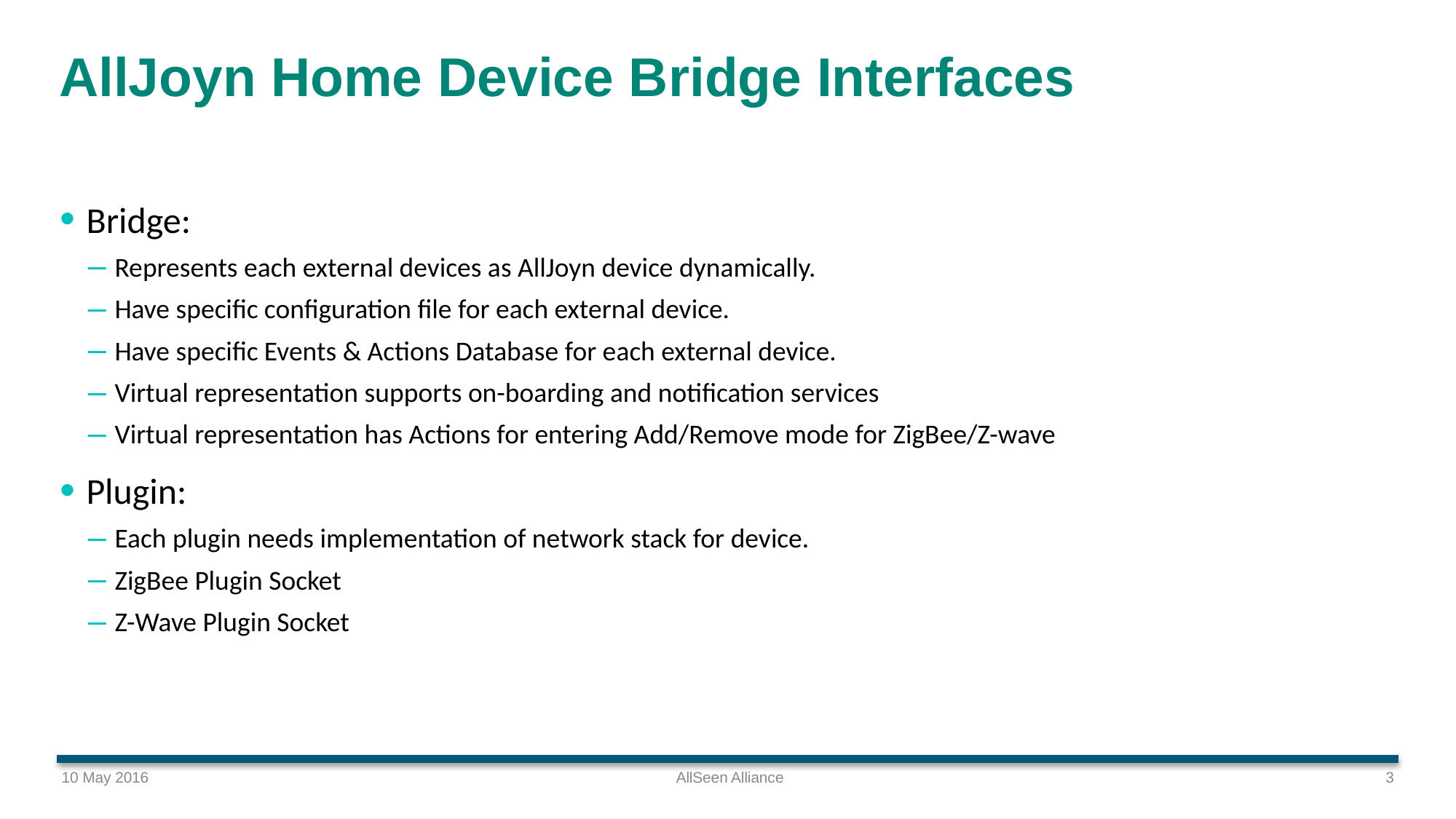

# AllJoyn Home Device Bridge Interfaces
Bridge:
Represents each external devices as AllJoyn device dynamically.
Have specific configuration file for each external device.
Have specific Events & Actions Database for each external device.
Virtual representation supports on-boarding and notification services
Virtual representation has Actions for entering Add/Remove mode for ZigBee/Z-wave
Plugin:
Each plugin needs implementation of network stack for device.
ZigBee Plugin Socket
Z-Wave Plugin Socket